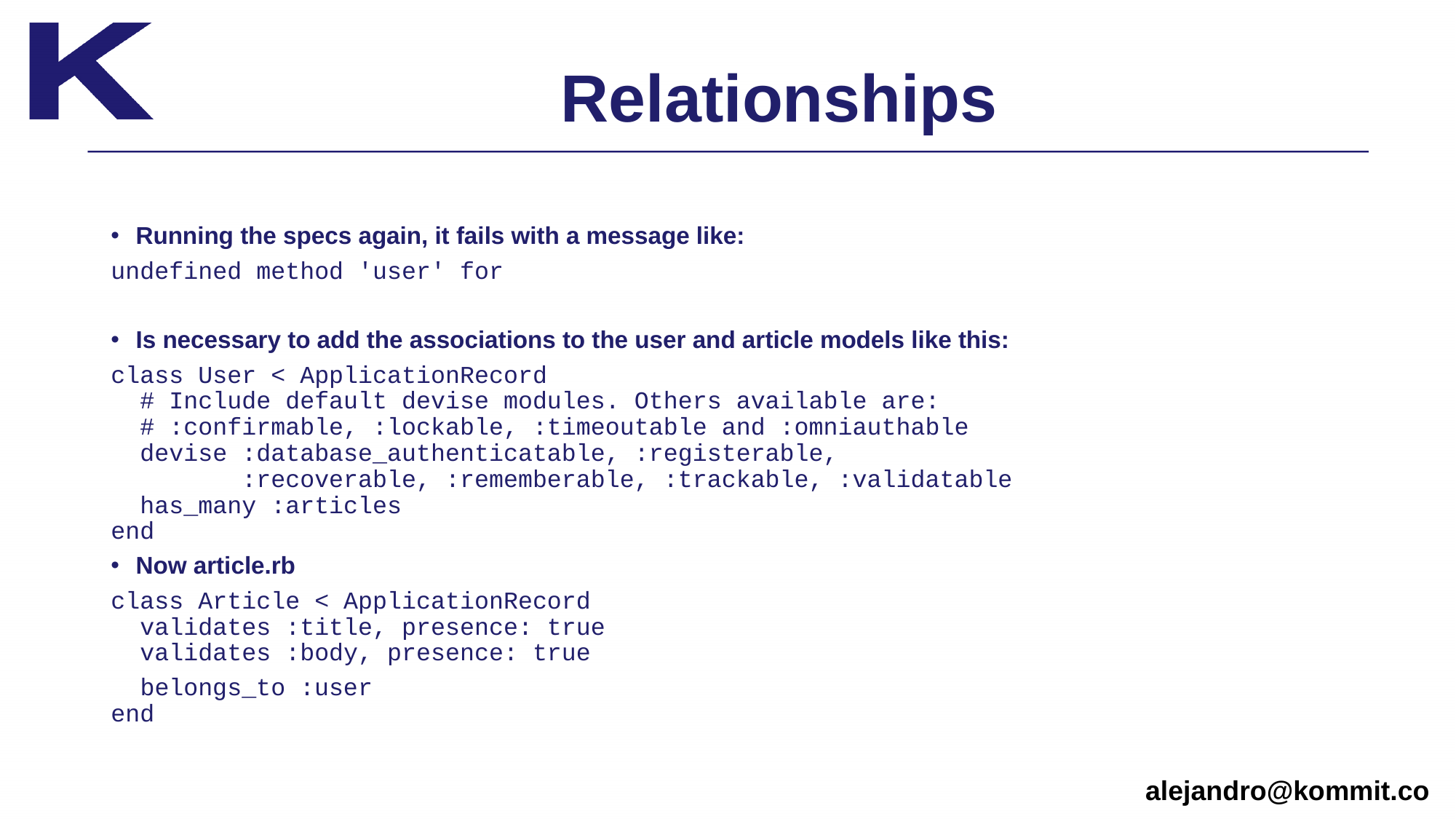

# Relationships
Running the specs again, it fails with a message like:
undefined method 'user' for

Is necessary to add the associations to the user and article models like this:
class User < ApplicationRecord
  # Include default devise modules. Others available are:
  # :confirmable, :lockable, :timeoutable and :omniauthable 
  devise :database_authenticatable, :registerable,
         :recoverable, :rememberable, :trackable, :validatable
  has_many :articles 
end
Now article.rb
class Article < ApplicationRecord 
  validates :title, presence: true 
  validates :body, presence: true
  belongs_to :user 
end
alejandro@kommit.co